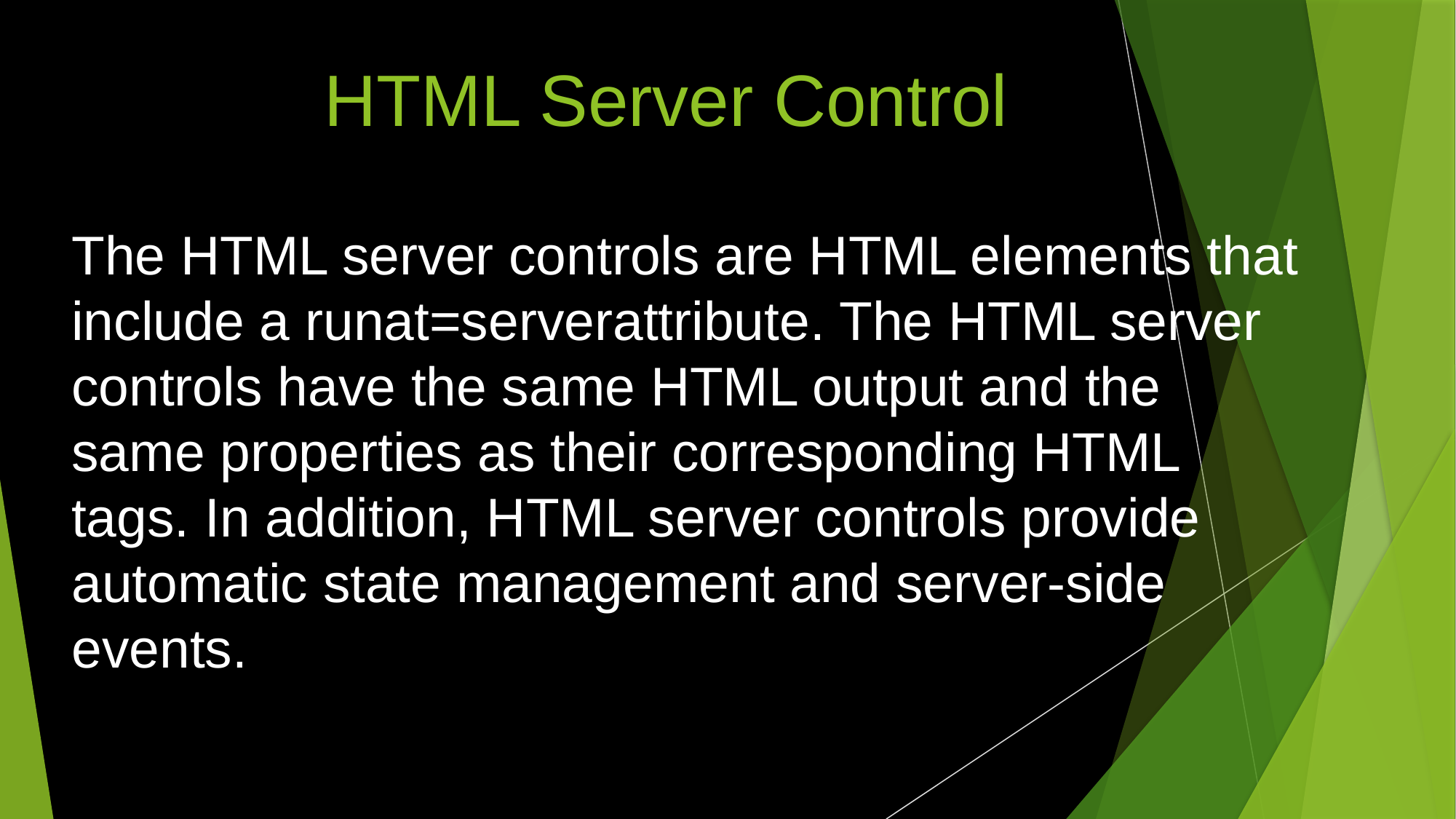

# HTML Server Control
The HTML server controls are HTML elements that include a runat=serverattribute. The HTML server controls have the same HTML output and the same properties as their corresponding HTML tags. In addition, HTML server controls provide automatic state management and server-side events.